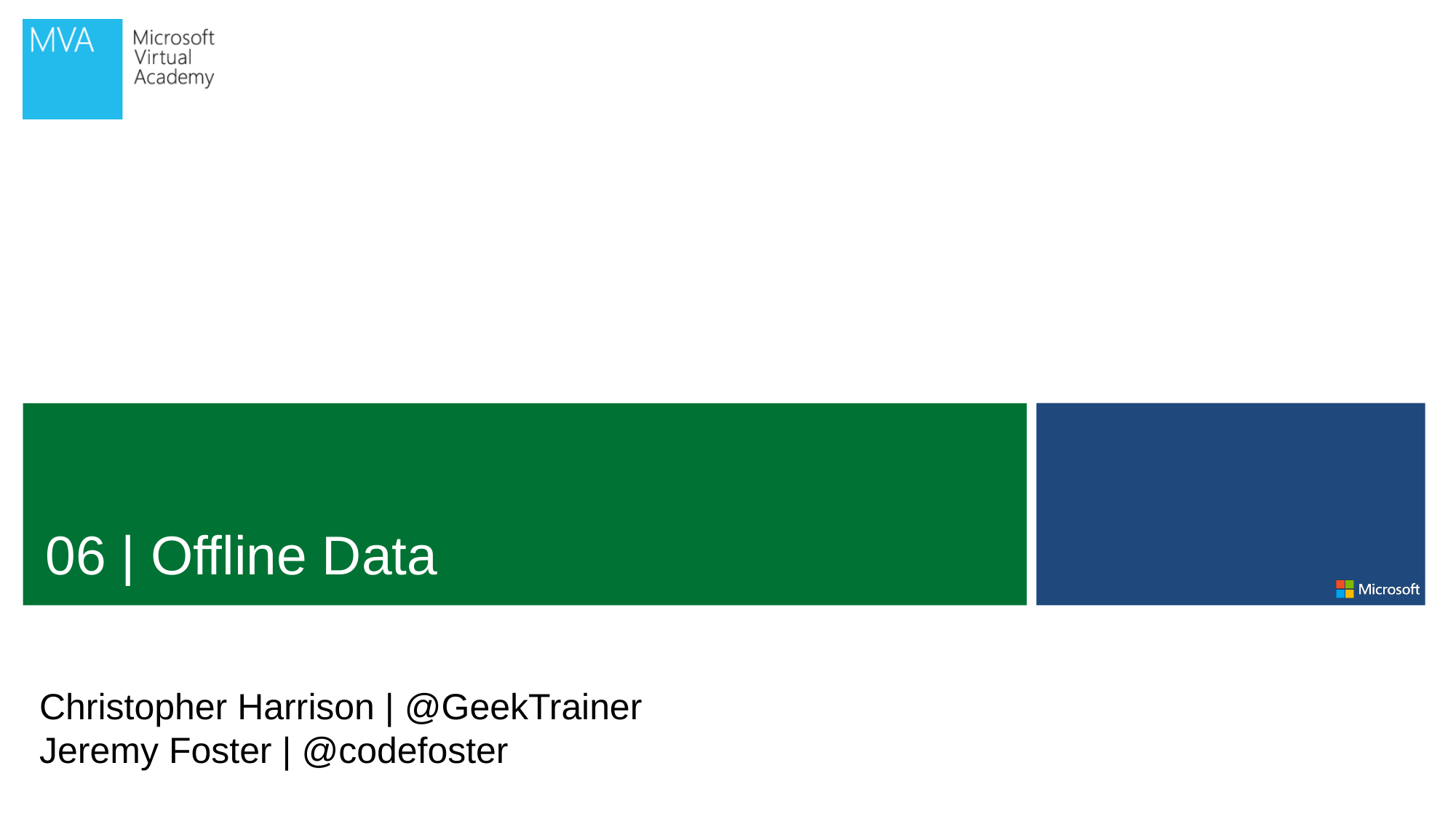

06 | Offline Data
Christopher Harrison | @GeekTrainer
Jeremy Foster | @codefoster